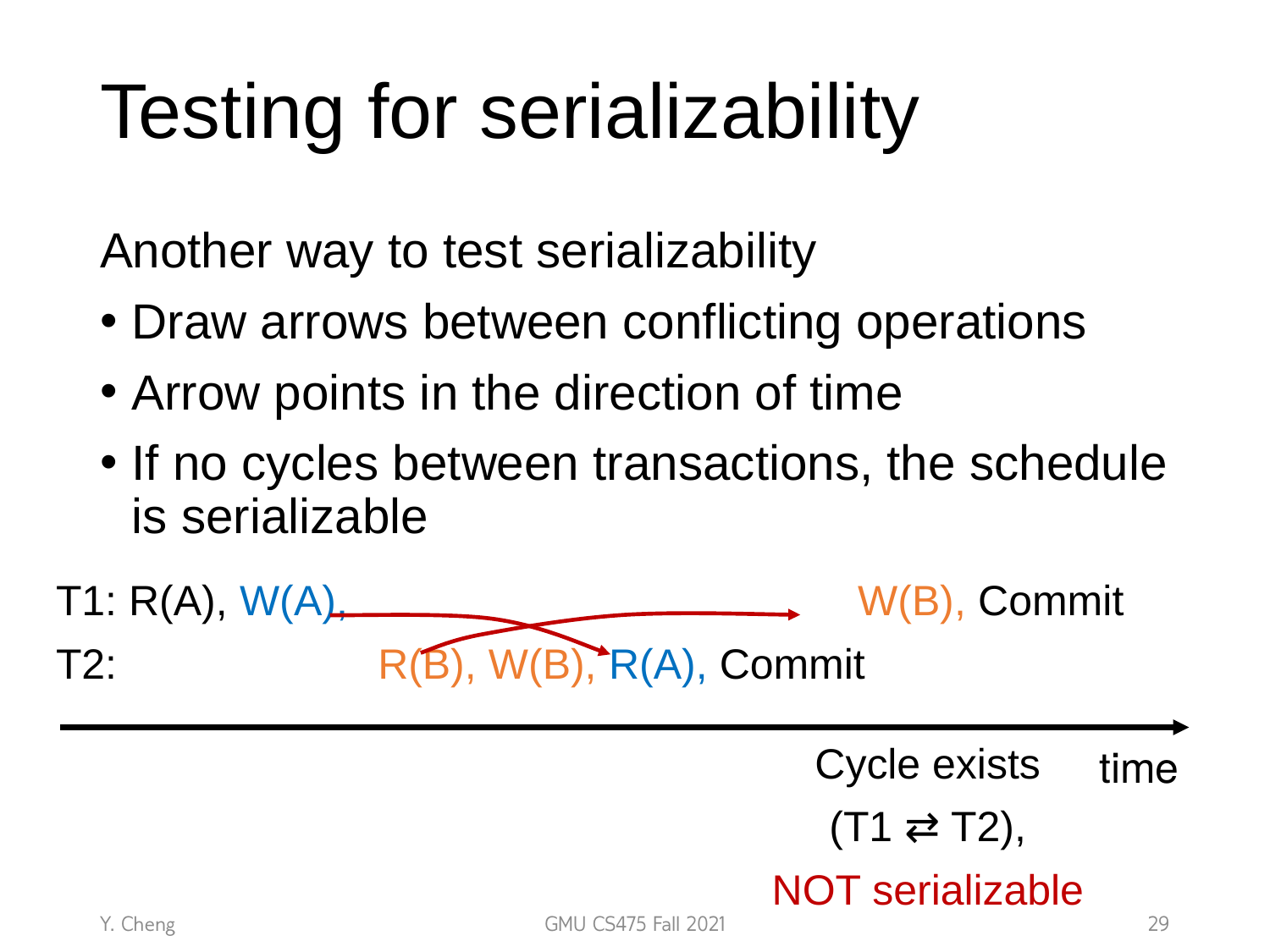

# Testing for serializability
Another way to test serializability
Draw arrows between conflicting operations
Arrow points in the direction of time
If no cycles between transactions, the schedule is serializable
T1: R(A), W(A),                                           W(B), Commit
T2:                      R(B), W(B), R(A), Commit

time
Cycle exists
(T1 ⇄ T2),
NOT serializable
Y. Cheng
GMU CS475 Fall 2021
29